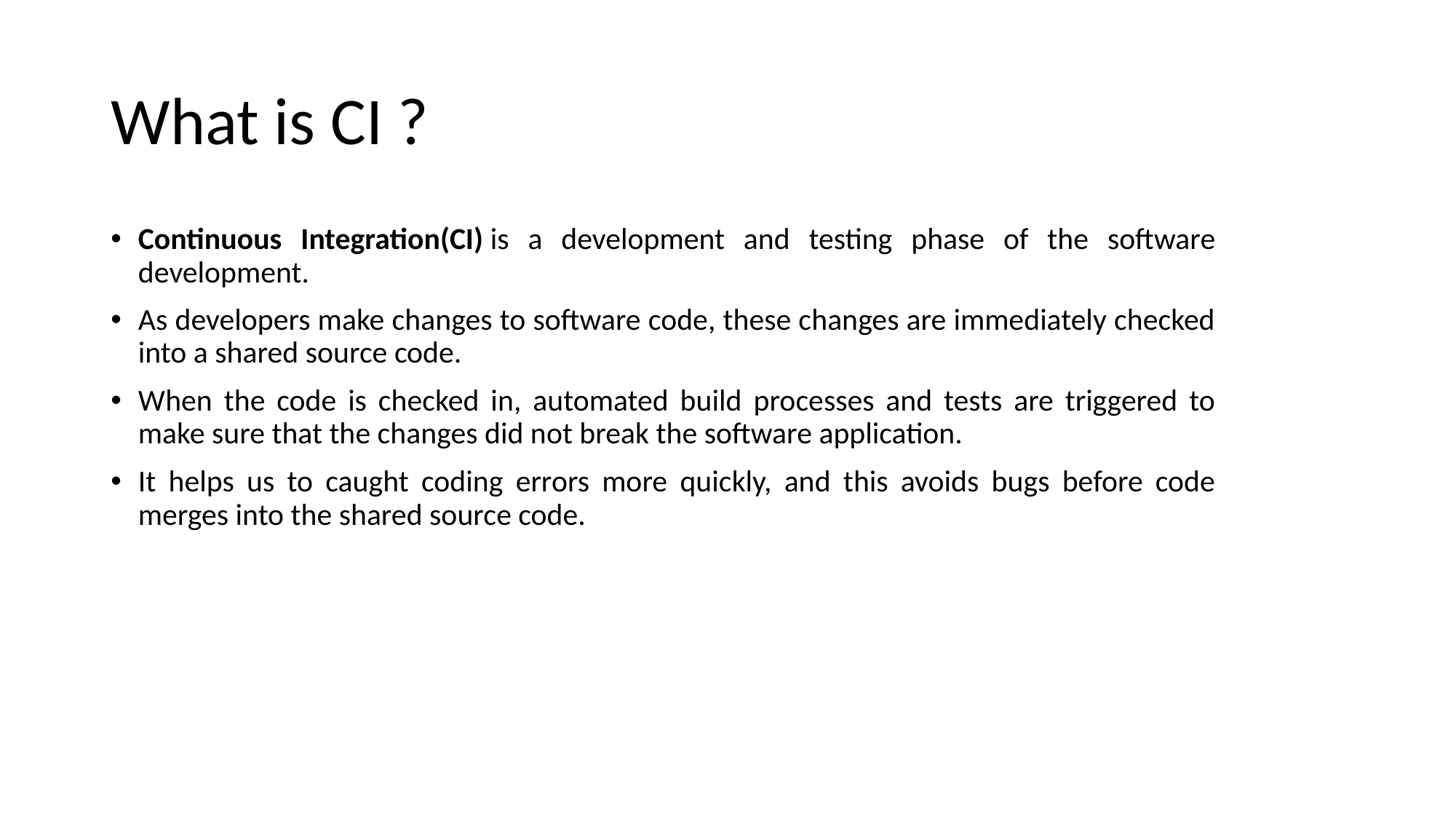

# What is CI ?
Continuous Integration(CI) is a development and testing phase of the software development.
As developers make changes to software code, these changes are immediately checked into a shared source code.
When the code is checked in, automated build processes and tests are triggered to make sure that the changes did not break the software application.
It helps us to caught coding errors more quickly, and this avoids bugs before code merges into the shared source code.